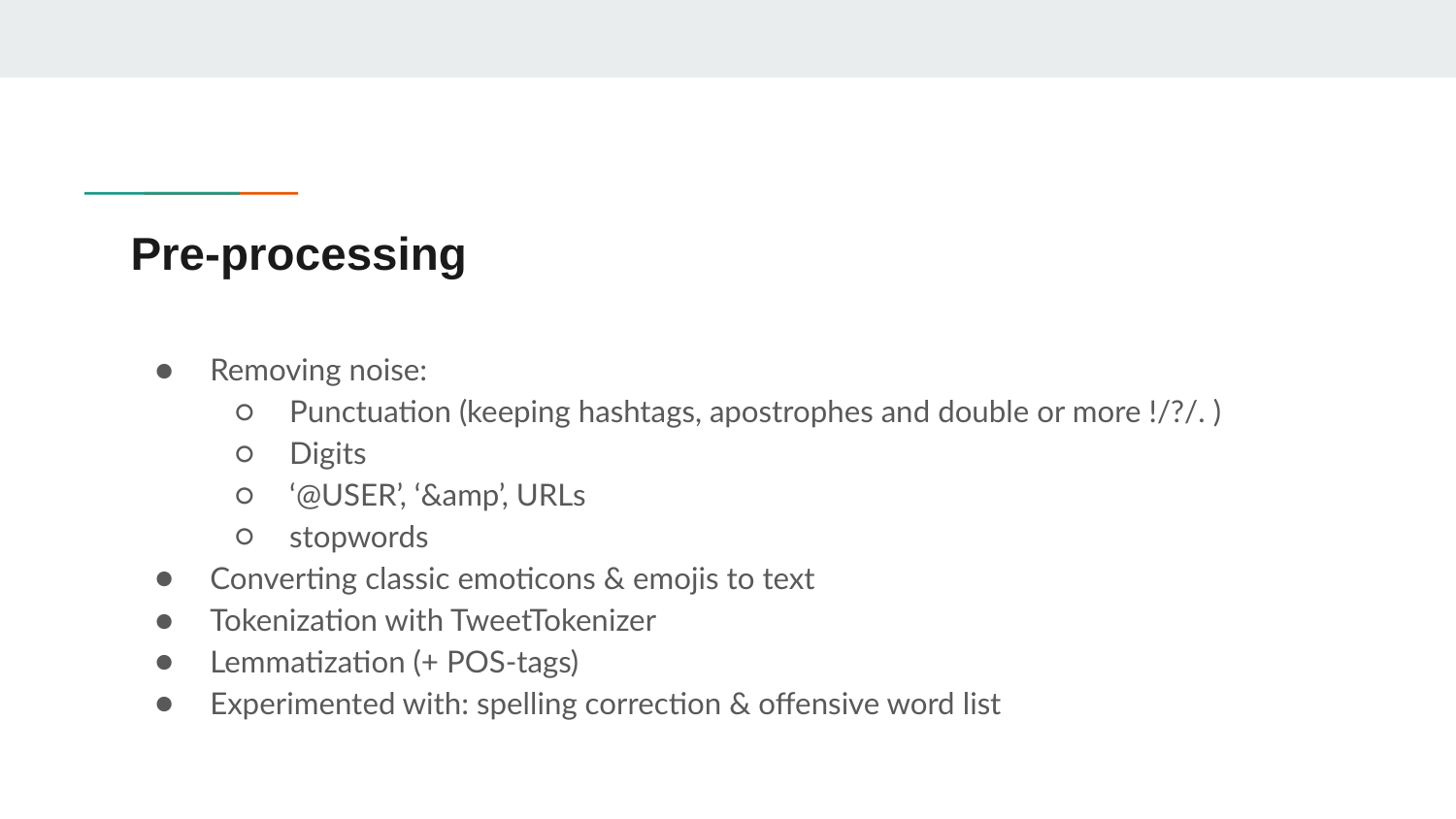

# Pre-processing
Removing noise:
Punctuation (keeping hashtags, apostrophes and double or more !/?/. )
Digits
‘@USER’, ‘&amp’, URLs
stopwords
Converting classic emoticons & emojis to text
Tokenization with TweetTokenizer
Lemmatization (+ POS-tags)
Experimented with: spelling correction & offensive word list